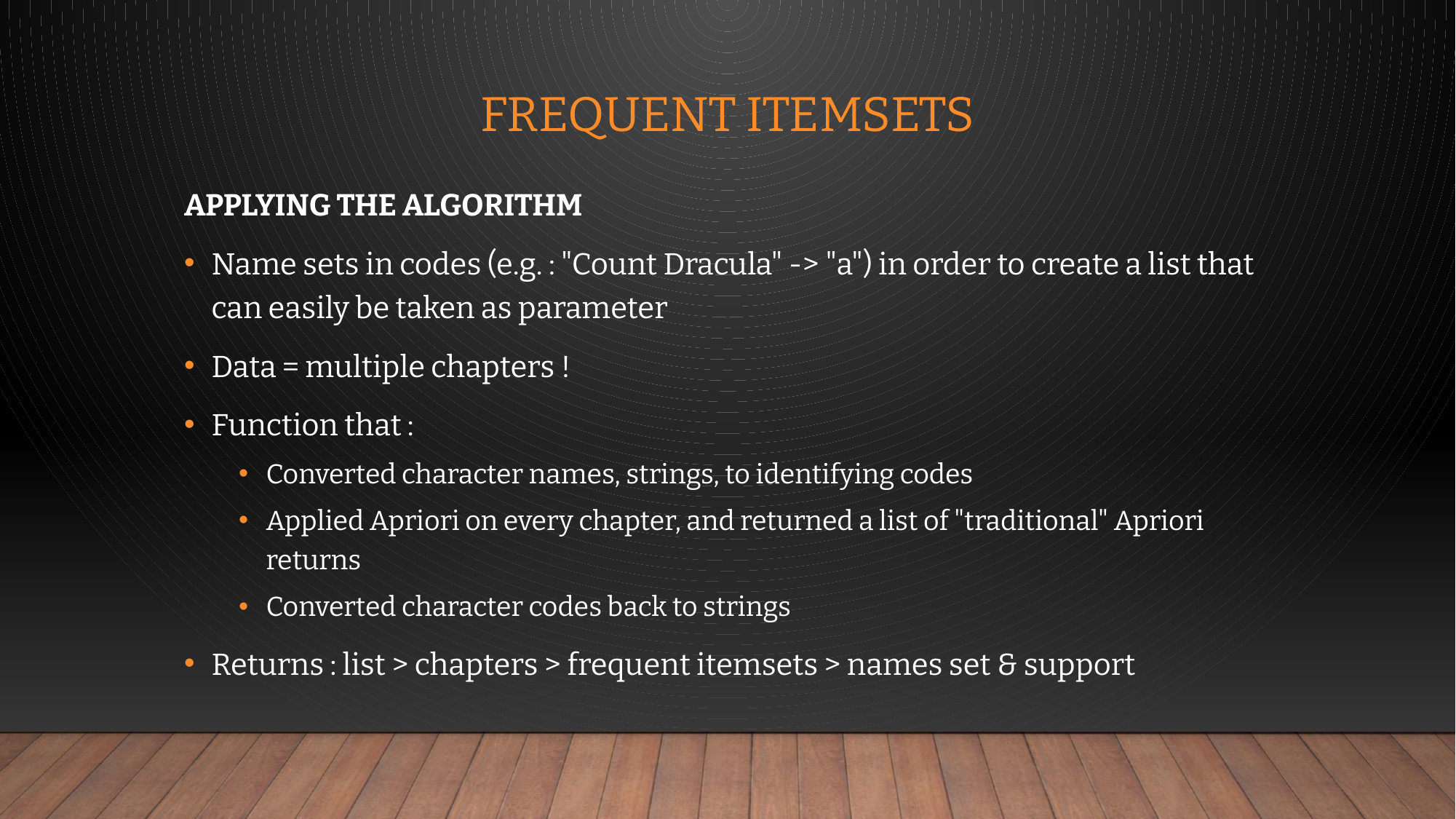

# Frequent itemsets
APPLYING THE ALGORITHM
Name sets in codes (e.g. : "Count Dracula" -> "a") in order to create a list that can easily be taken as parameter
Data = multiple chapters !
Function that :
Converted character names, strings, to identifying codes
Applied Apriori on every chapter, and returned a list of "traditional" Apriori returns
Converted character codes back to strings
Returns : list > chapters > frequent itemsets > names set & support